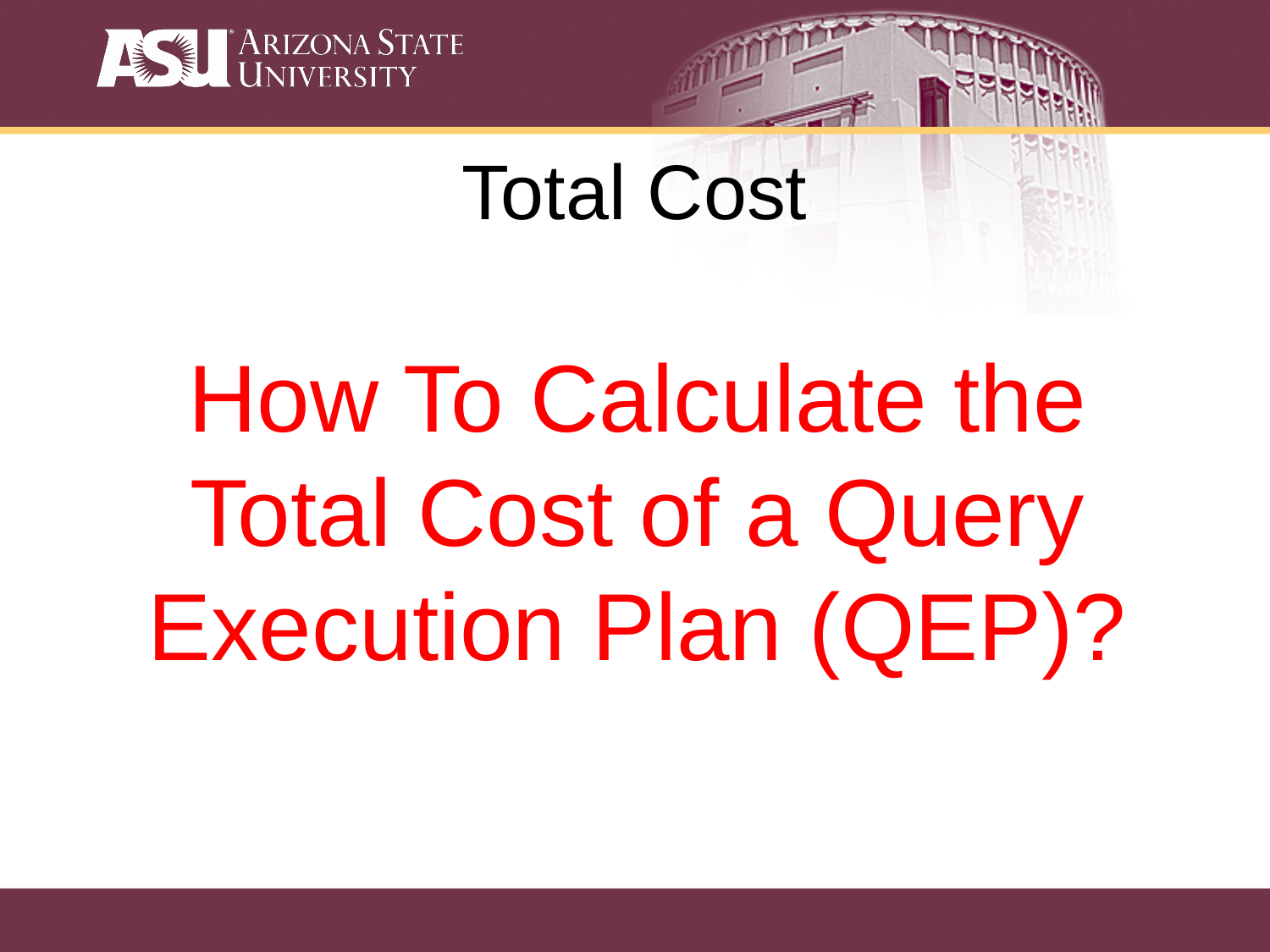

Total Cost
How To Calculate the Total Cost of a Query Execution Plan (QEP)?